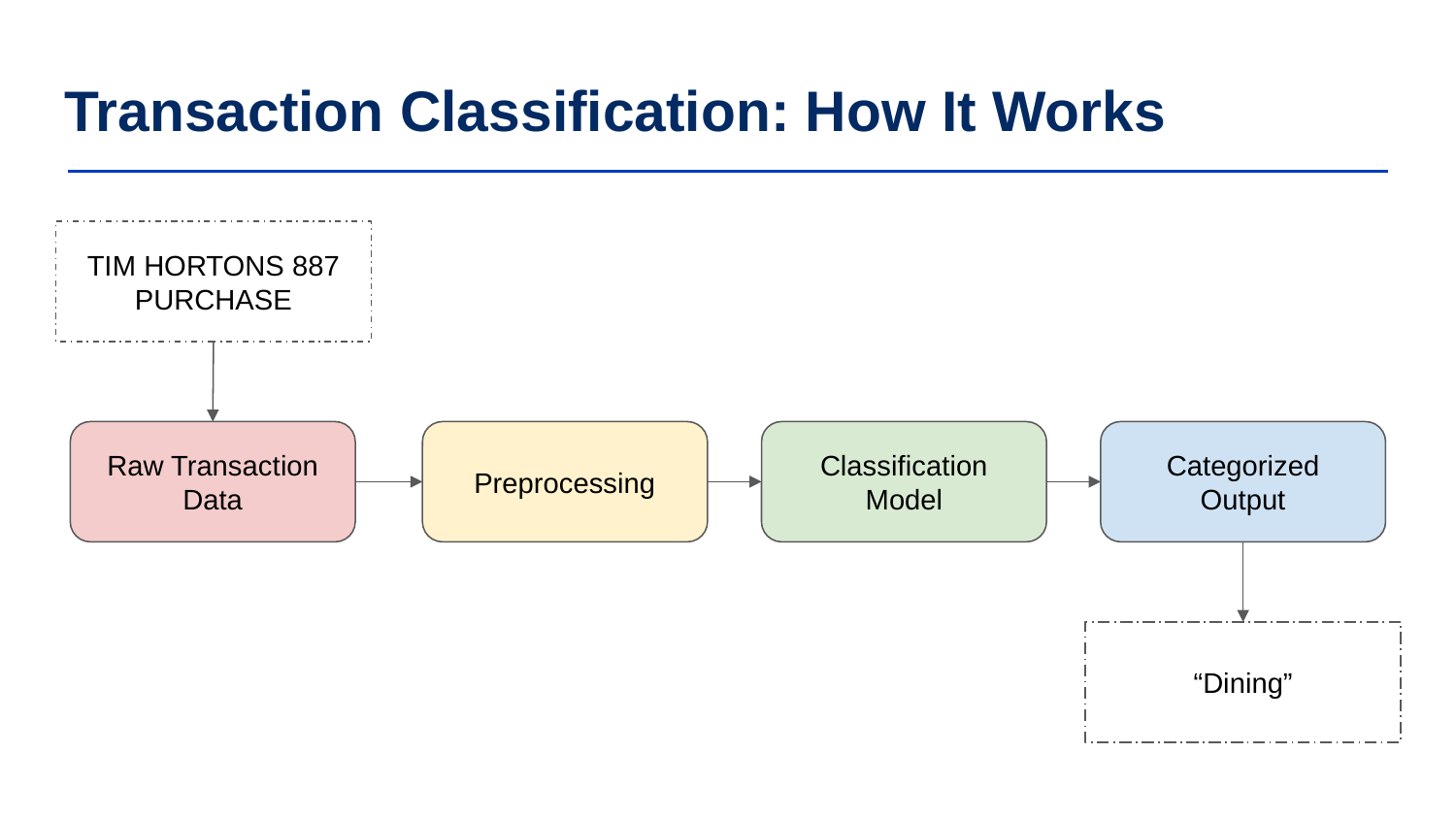

# Transaction Classification: How It Works
TIM HORTONS 887 PURCHASE
Preprocessing
Classification Model
Raw Transaction Data
Categorized Output
“Dining”